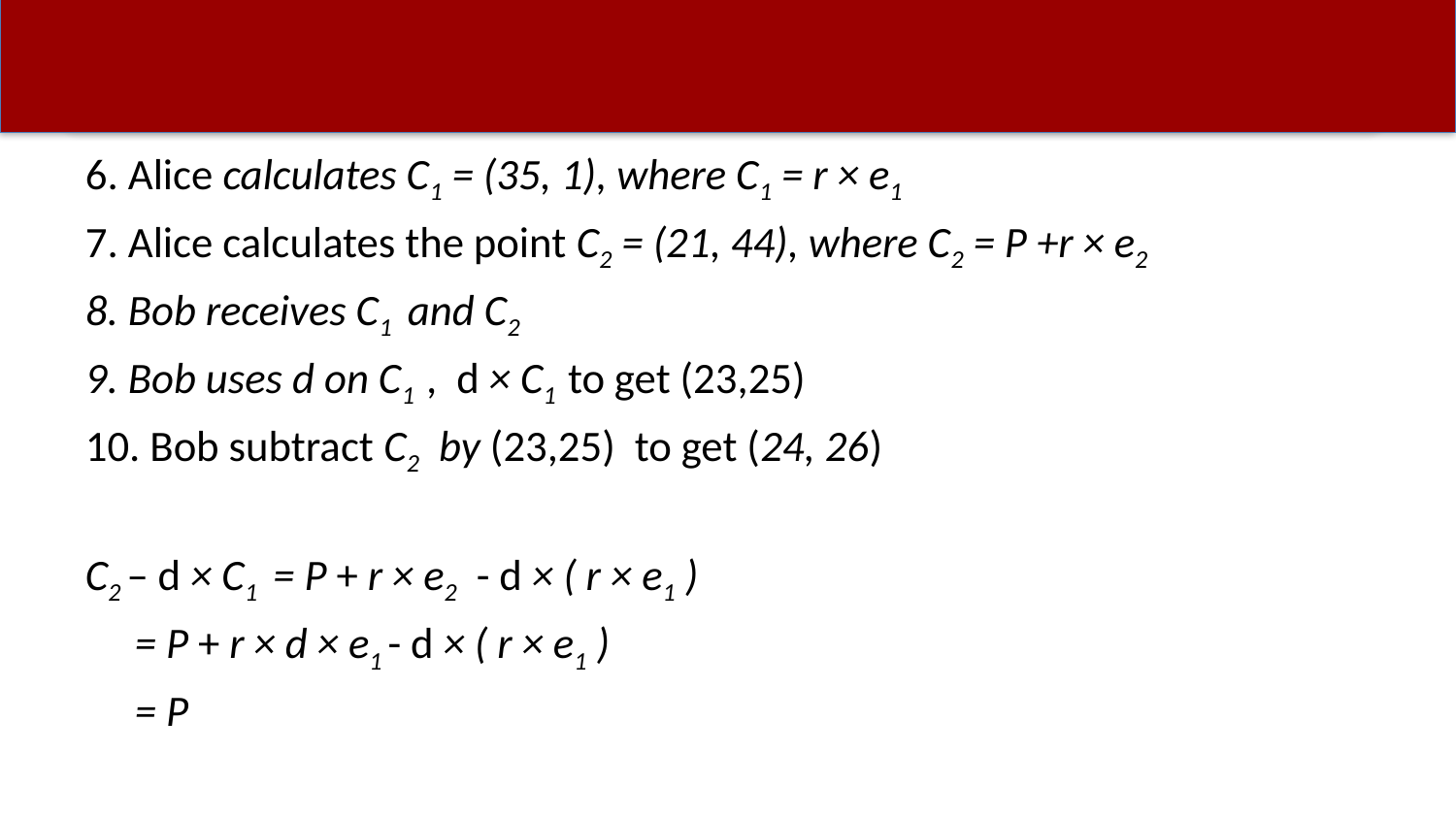

#
6. Alice calculates C1 = (35, 1), where C1 = r × e1
7. Alice calculates the point C2 = (21, 44), where C2 = P +r × e2
8. Bob receives C1  and C2
9. Bob uses d on C1  ,  d × C1  to get (23,25)
10. Bob subtract C2  by (23,25)  to get (24, 26)

C2 – d × C1  = P + r × e2  - d × ( r × e1 )
				= P + r × d × e1 - d × ( r × e1 )
				= P